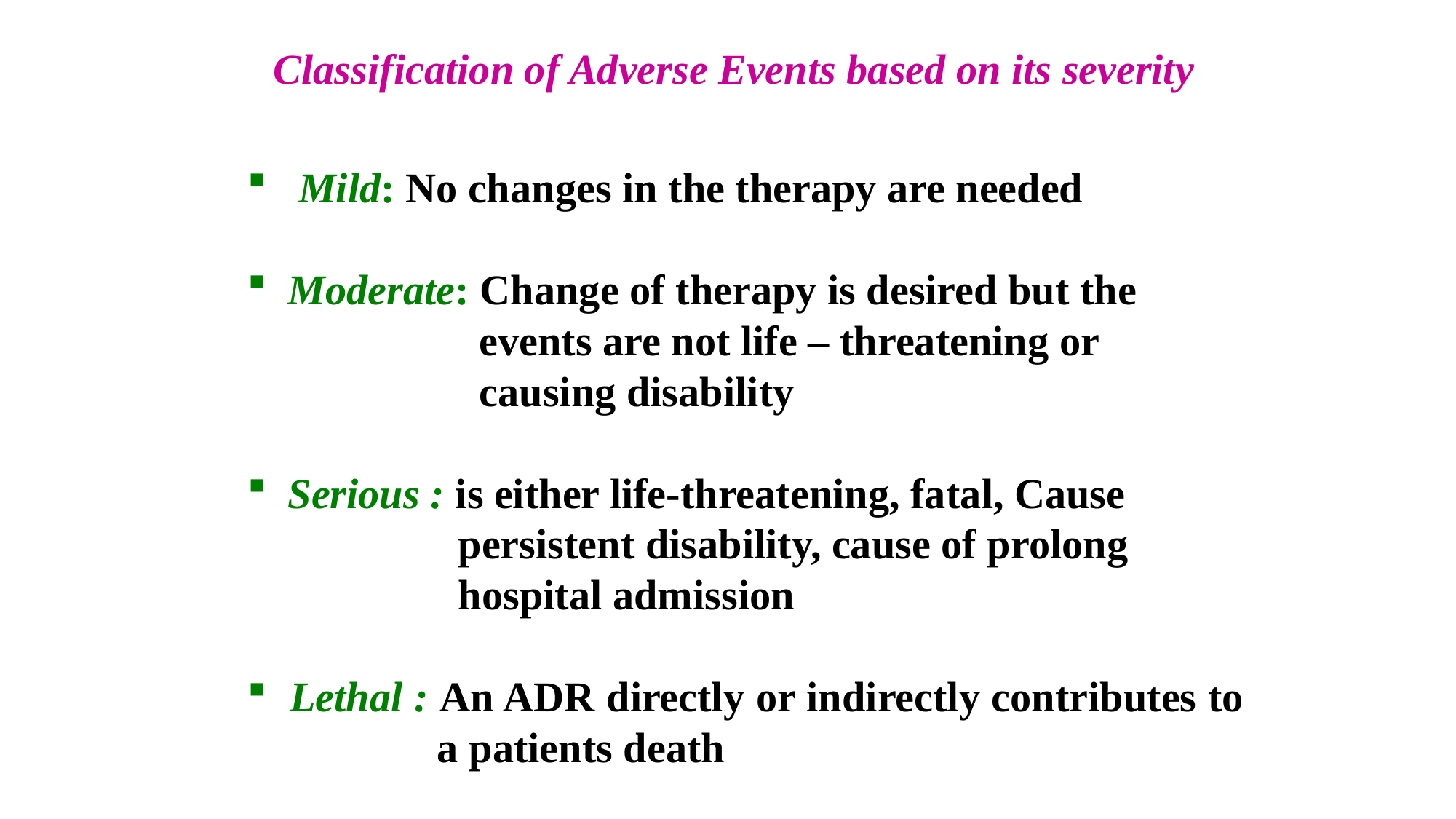

Classification of Adverse Events based on its severity
   Mild: No changes in the therapy are needed

  Moderate: Change of therapy is desired but the
                      events are not life – threatening or
                      causing disability

  Serious : is either life-threatening, fatal, Cause
                    persistent disability, cause of prolong
                    hospital admission

  Lethal : An ADR directly or indirectly contributes to
                  a patients death